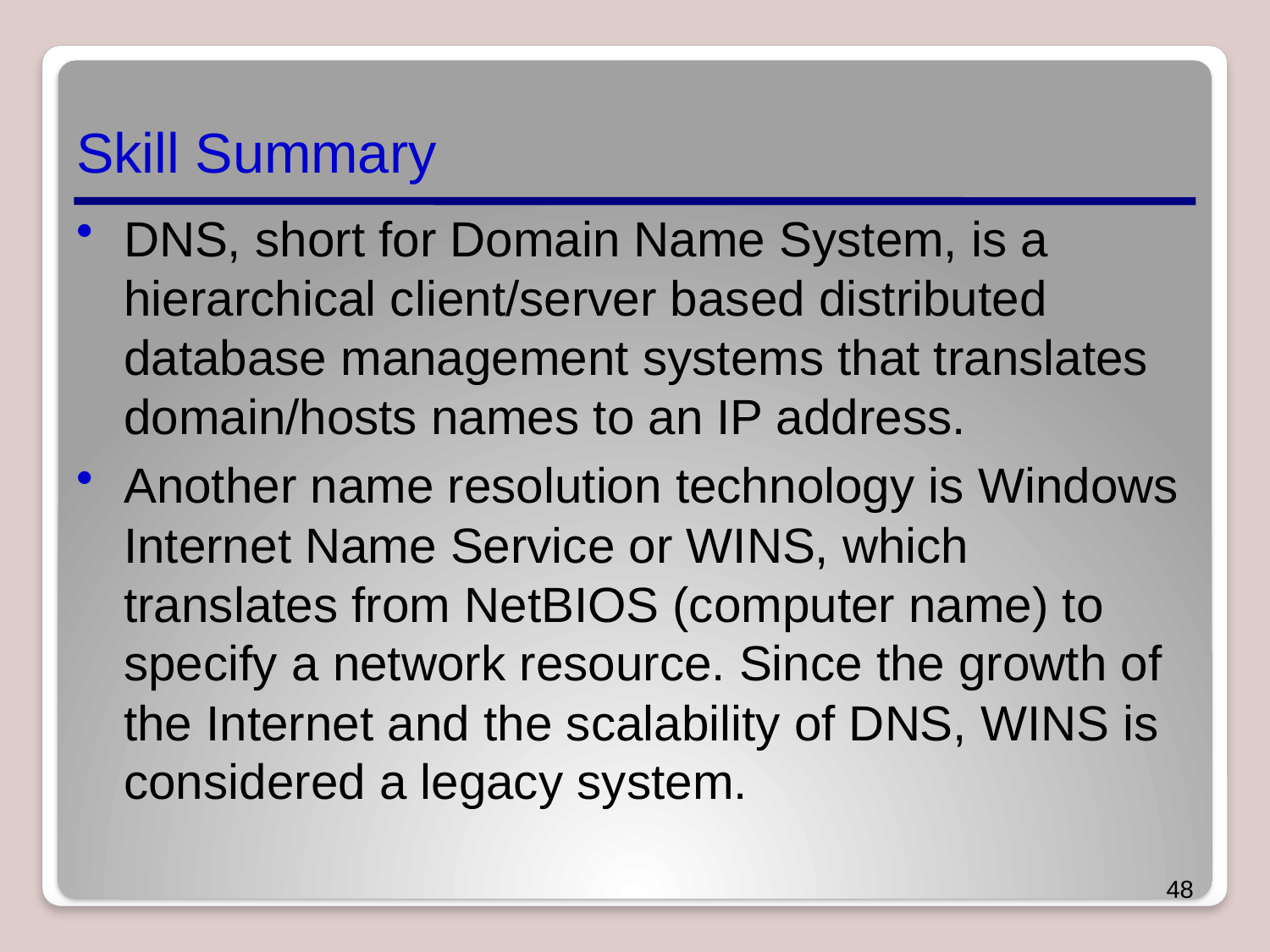

# Skill Summary
DNS, short for Domain Name System, is a hierarchical client/server based distributed database management systems that translates domain/hosts names to an IP address.
Another name resolution technology is Windows Internet Name Service or WINS, which translates from NetBIOS (computer name) to specify a network resource. Since the growth of the Internet and the scalability of DNS, WINS is considered a legacy system.

48